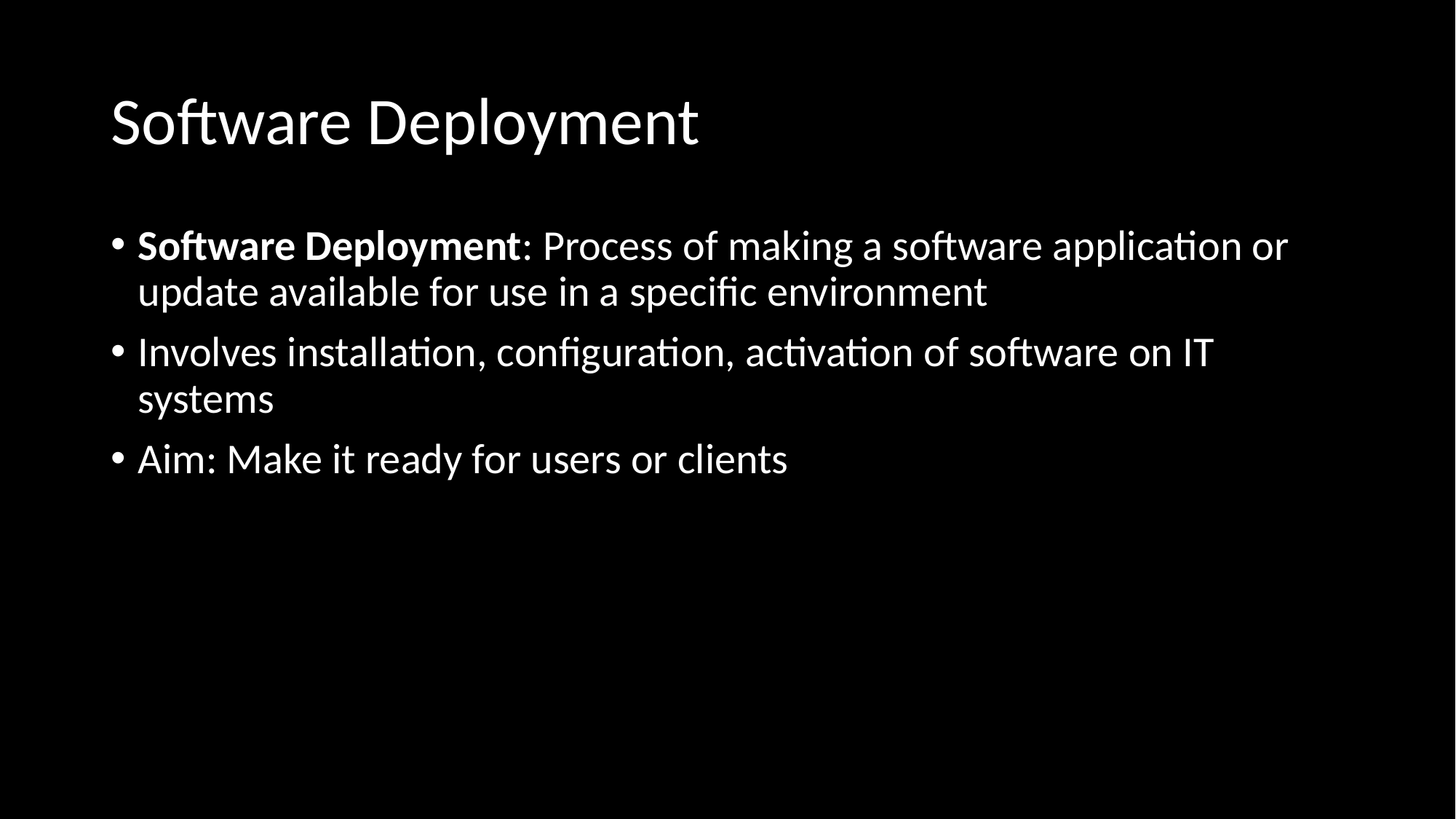

# Software Deployment
Software Deployment: Process of making a software application or update available for use in a specific environment
Involves installation, configuration, activation of software on IT systems
Aim: Make it ready for users or clients